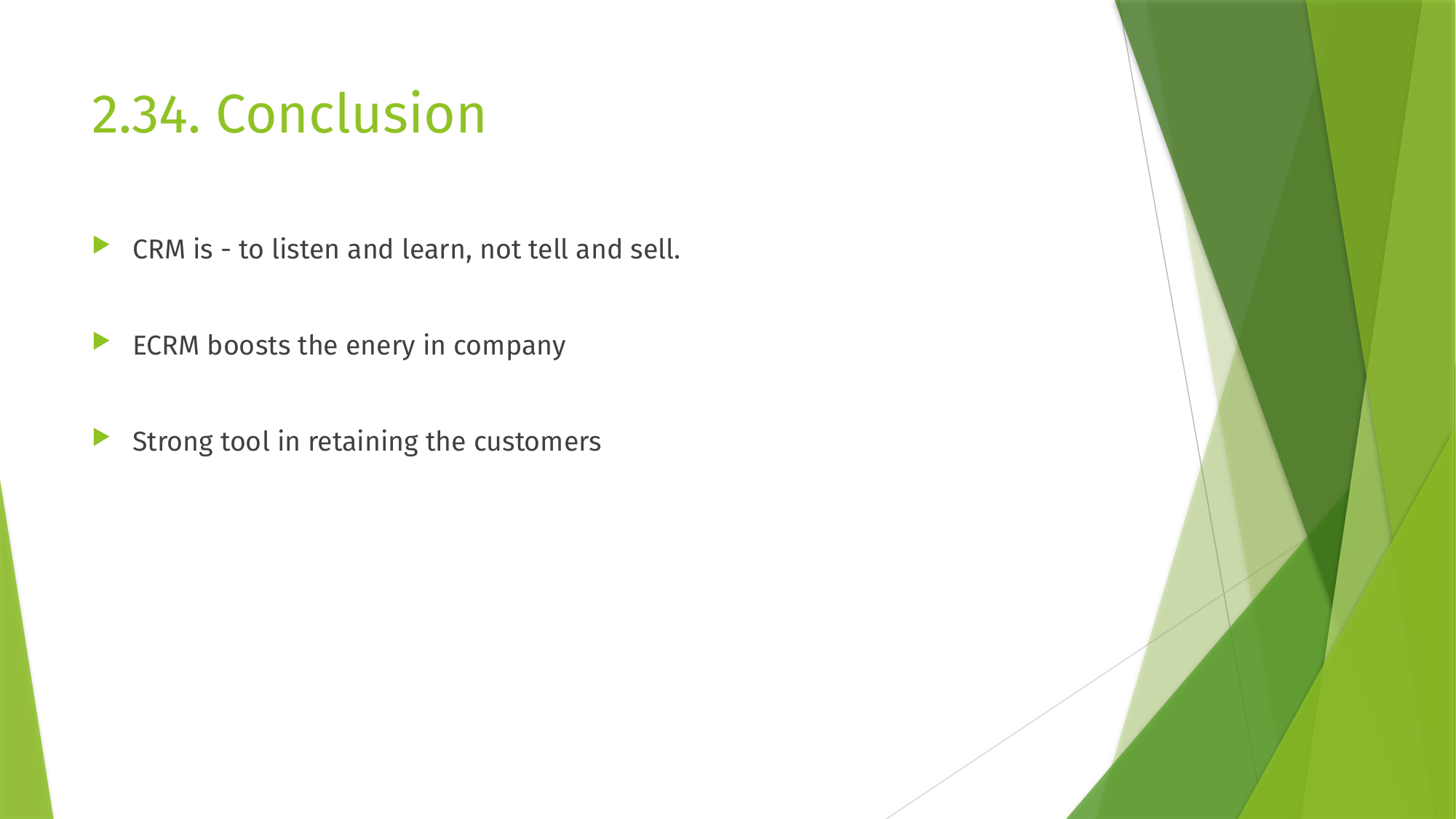

# 2.34. Conclusion

CRM is - to listen and learn, not tell and sell.

ECRM boosts the enery in company

Strong tool in retaining the customers